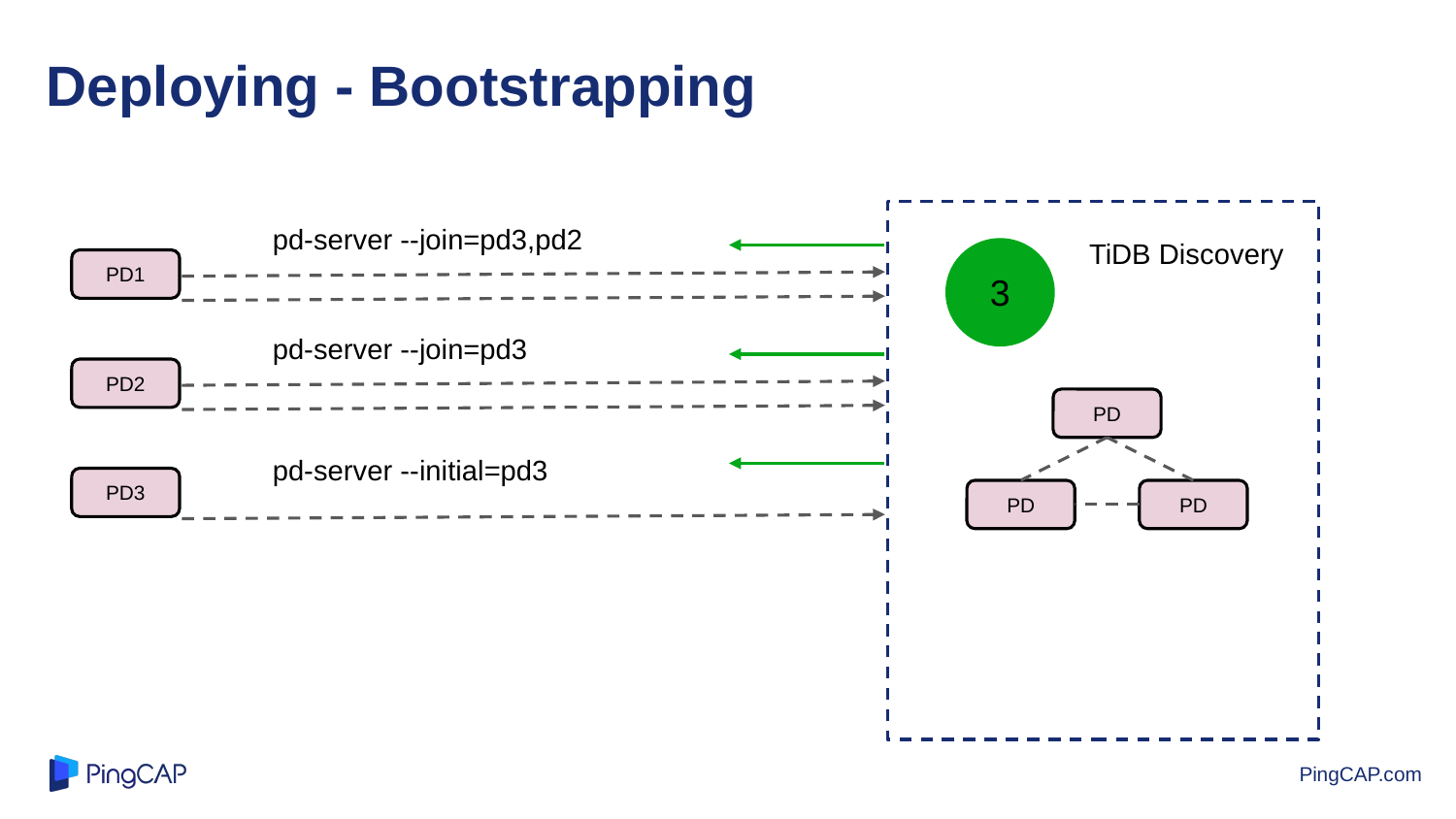

Deploying - Bootstrapping

pd-server --join=pd3,pd2
TiDB Discovery

PD1
3
pd-server --join=pd3
PD2
PD
pd-server --initial=pd3
PD3
PD
PD